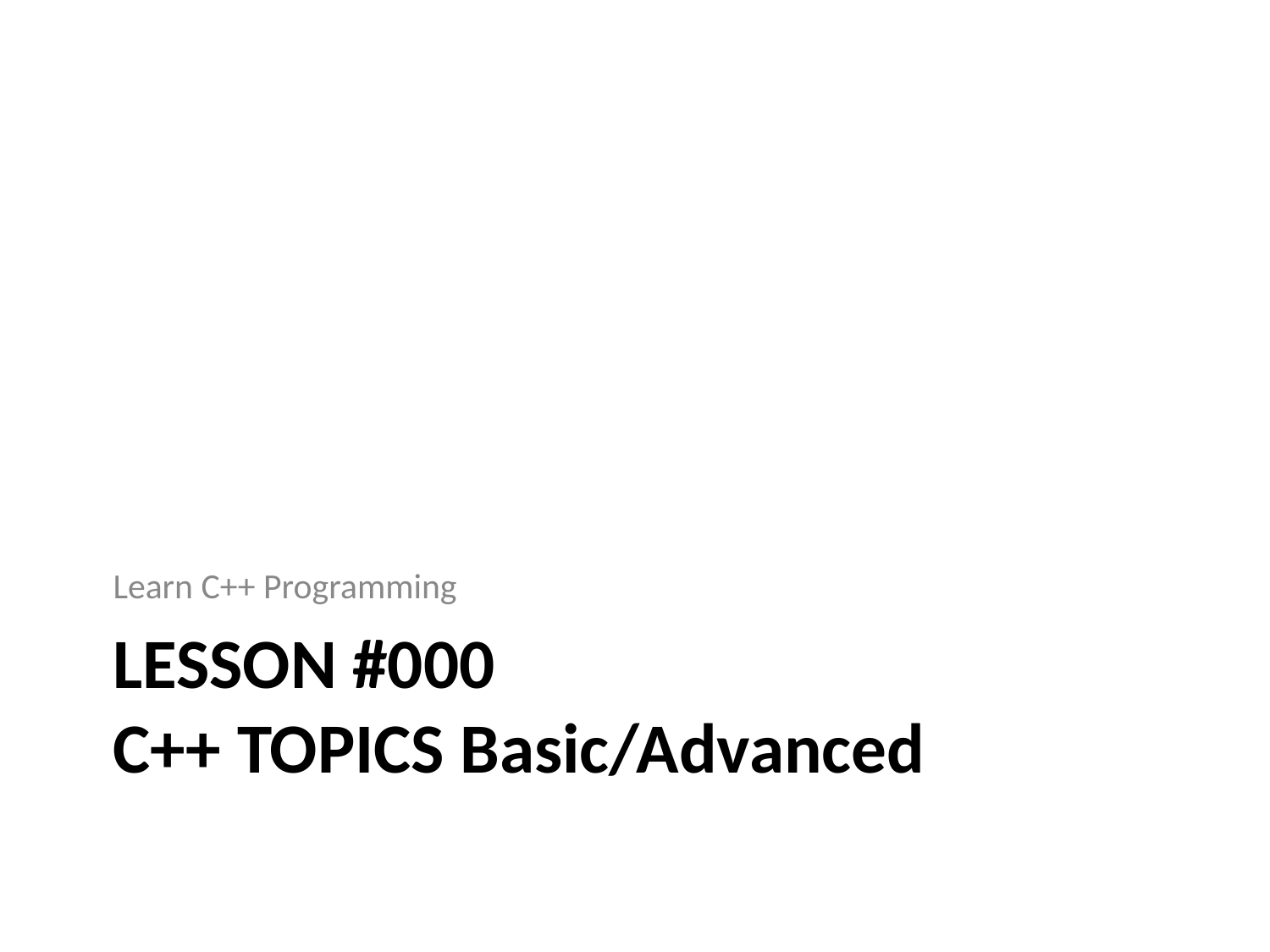

Learn C++ Programming
# LESSON #000 C++ TOPICS Basic/Advanced